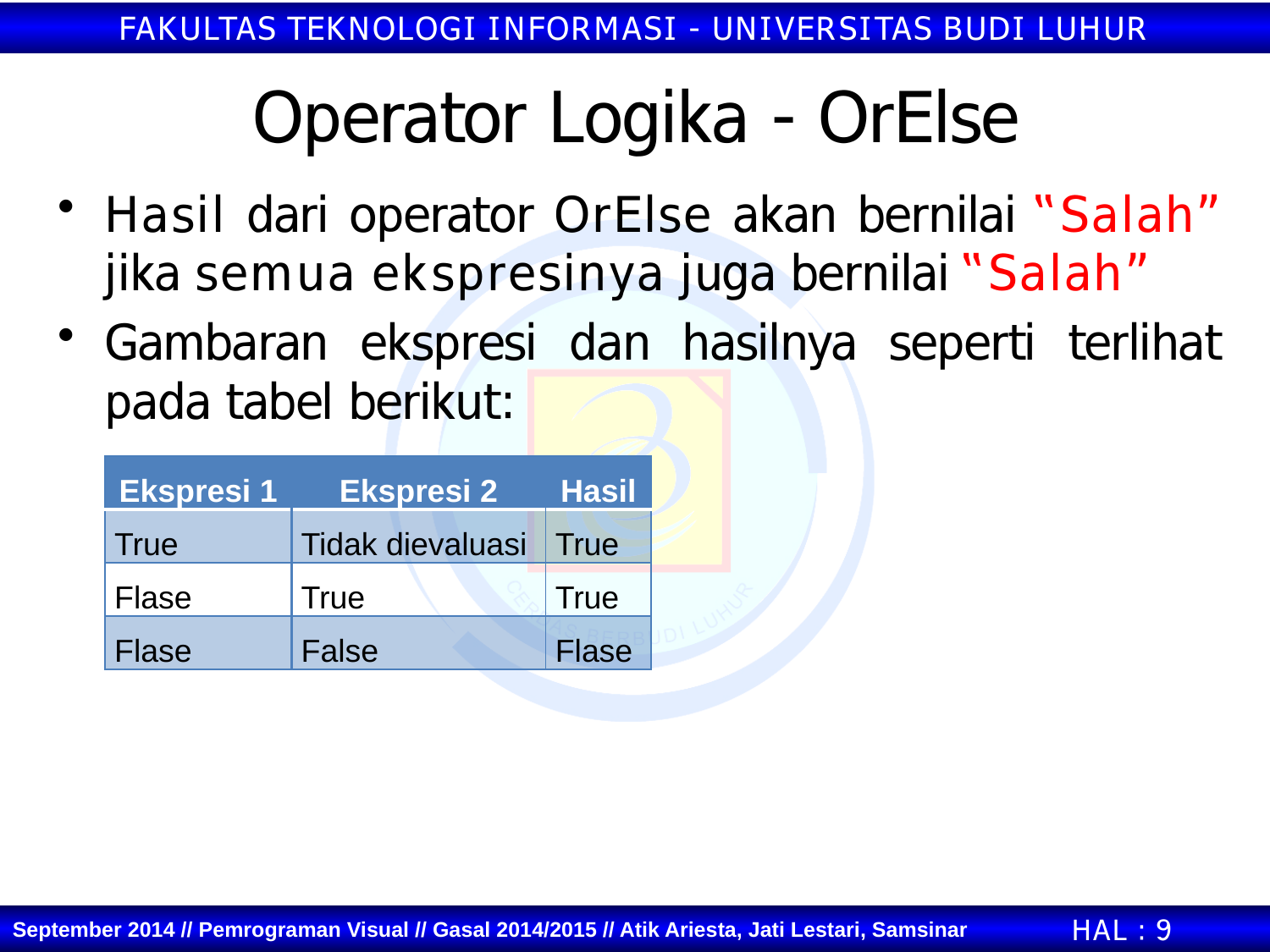

# Operator Logika - OrElse
Hasil dari operator OrElse akan bernilai “Salah” jika semua ekspresinya juga bernilai “Salah”
Gambaran ekspresi dan hasilnya seperti terlihat pada tabel berikut:

| Ekspresi 1 | Ekspresi 2 | Hasil |
| --- | --- | --- |
| True | Tidak dievaluasi | True |
| Flase | True | True |
| Flase | False | Flase |